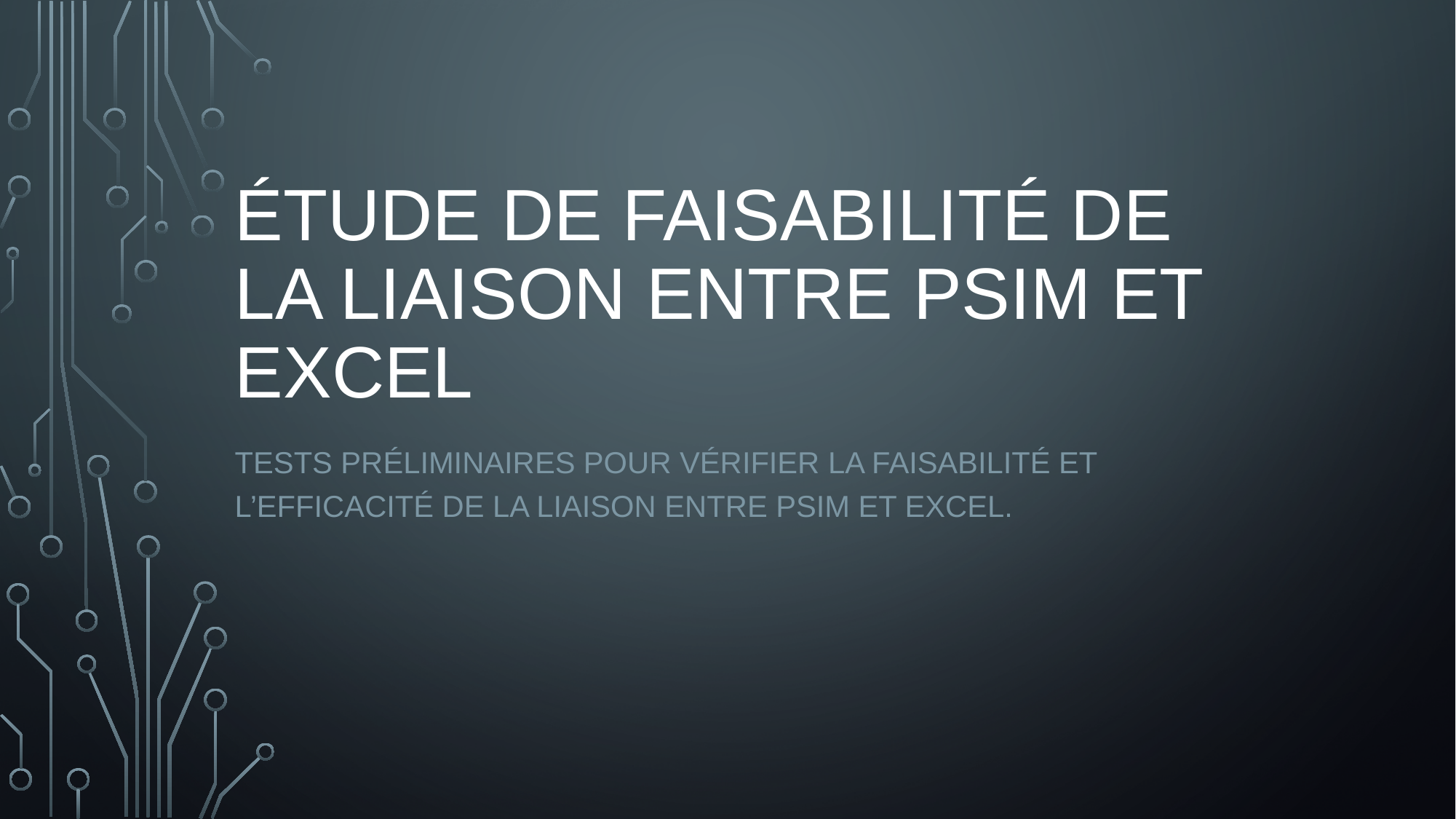

# étude de faisabilité de la liaison entre psim et Excel
Tests préliminaires pour vérifier la faisabilité et l’efficacité de la liaison entre Psim et Excel.